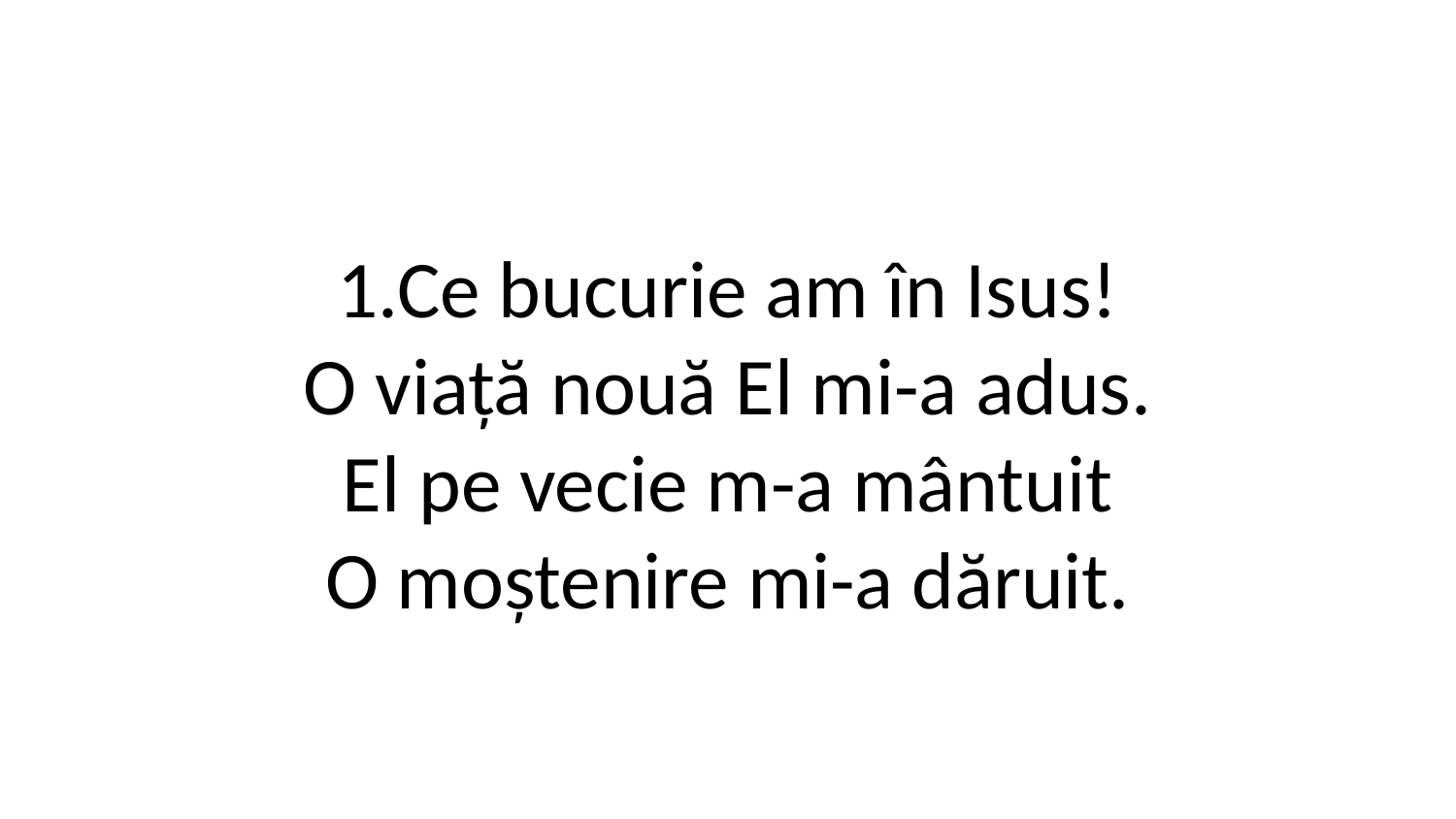

1.Ce bucurie am în Isus!
O viață nouă El mi-a adus.
El pe vecie m-a mântuit
O moștenire mi-a dăruit.